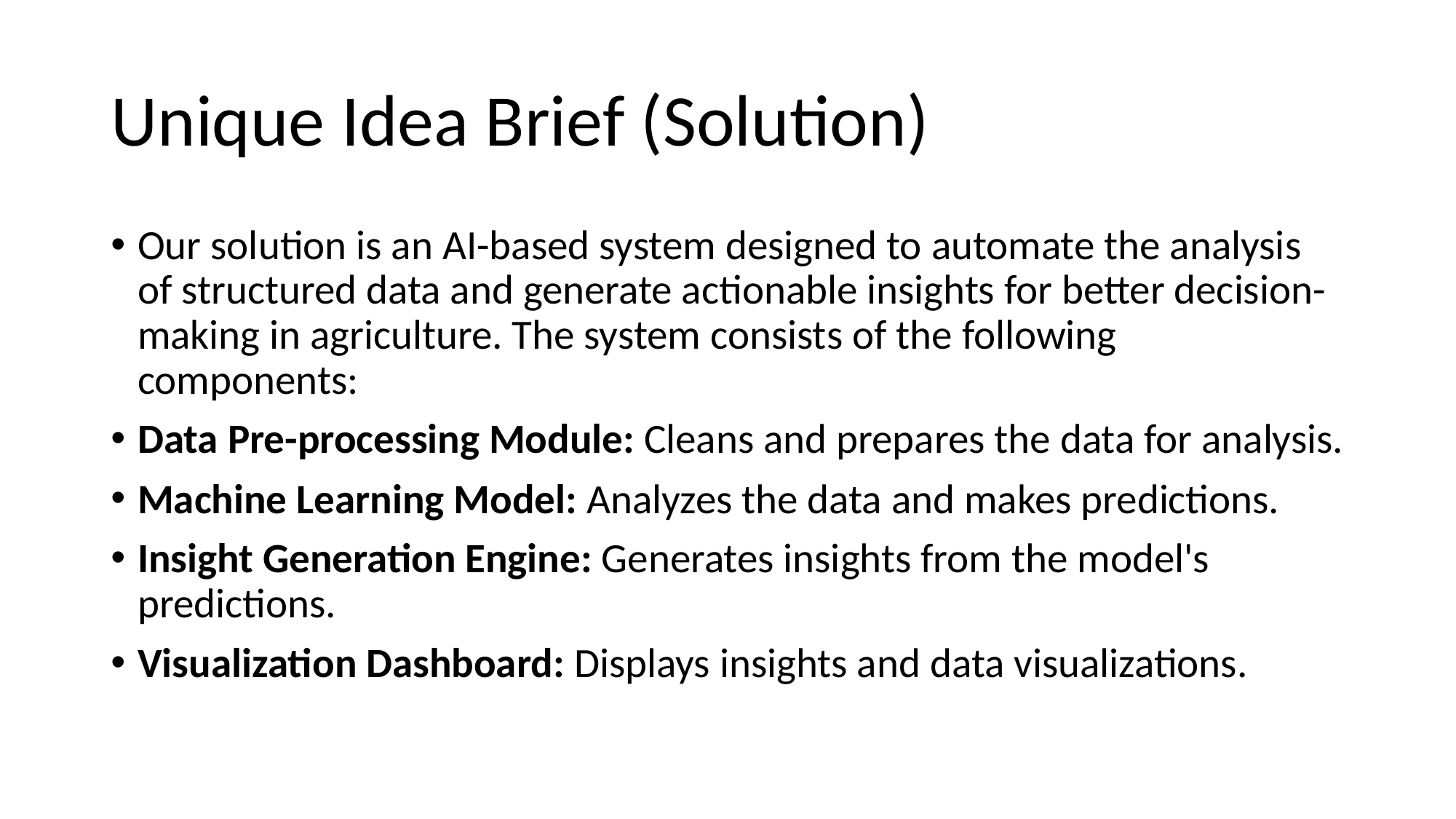

# Unique Idea Brief (Solution)
Our solution is an AI-based system designed to automate the analysis of structured data and generate actionable insights for better decision-making in agriculture. The system consists of the following components:
Data Pre-processing Module: Cleans and prepares the data for analysis.
Machine Learning Model: Analyzes the data and makes predictions.
Insight Generation Engine: Generates insights from the model's predictions.
Visualization Dashboard: Displays insights and data visualizations.